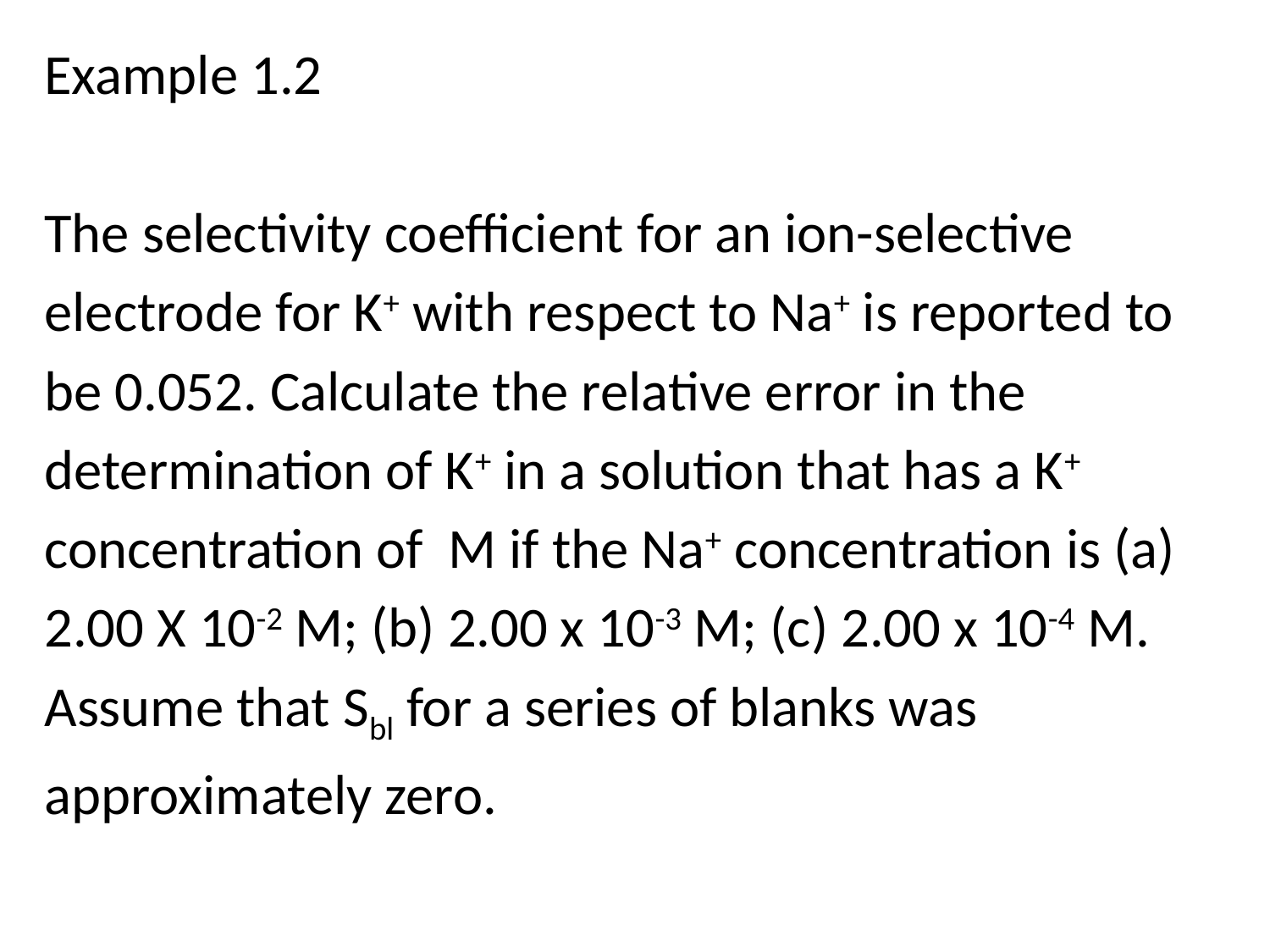

Example 1.2

The selectivity coefficient for an ion-selective
electrode for K+ with respect to Na+ is reported to
be 0.052. Calculate the relative error in the
determination of K+ in a solution that has a K+
concentration of  M if the Na+ concentration is (a)
2.00 X 10-2 M; (b) 2.00 x 10-3 M; (c) 2.00 x 10-4 M.
Assume that Sbl for a series of blanks was
approximately zero.